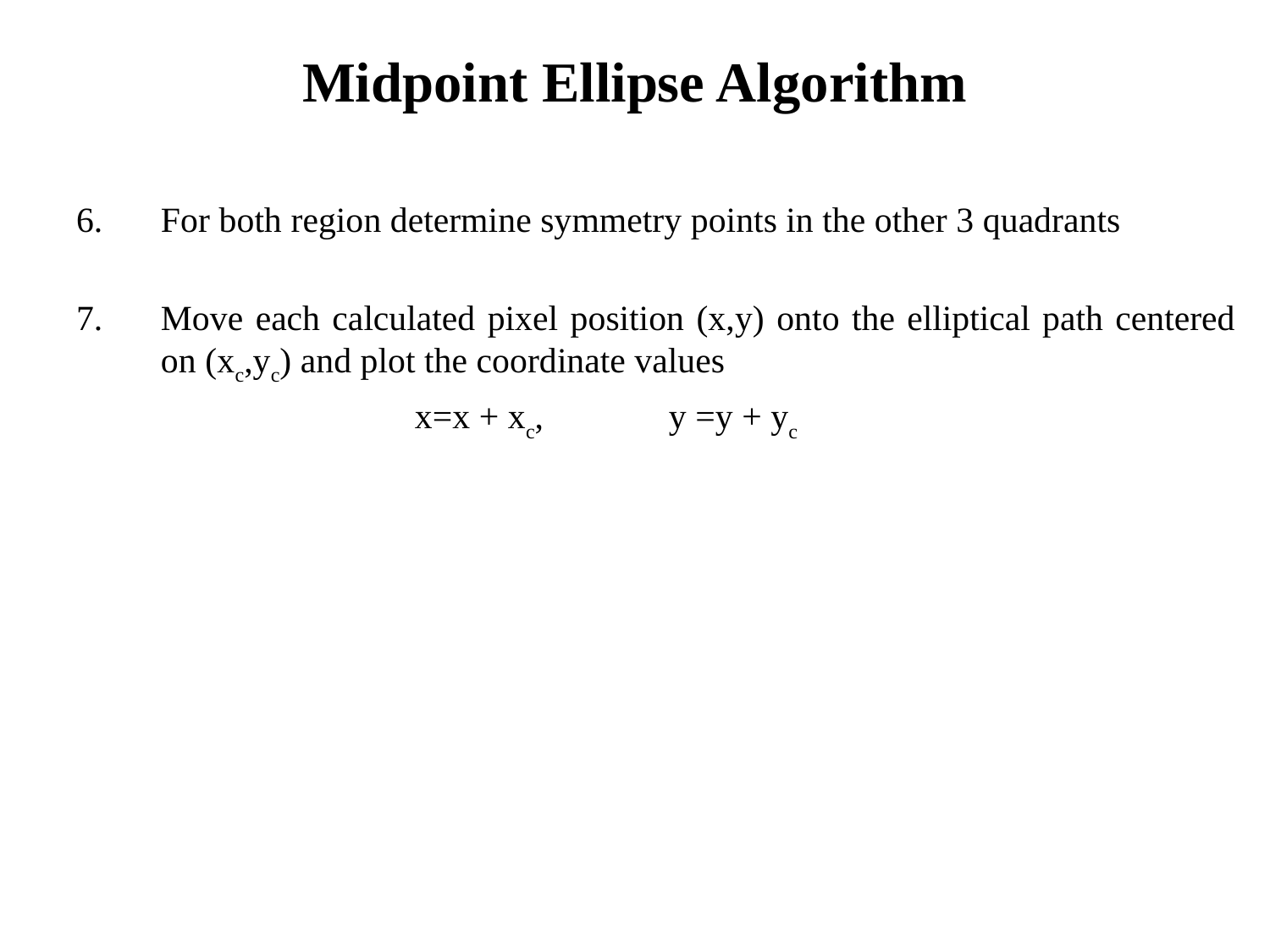

# Midpoint Ellipse Algorithm
For both region determine symmetry points in the other 3 quadrants

Move each calculated pixel position (x,y) onto the elliptical path centered on (xc,yc) and plot the coordinate values
			x=x + xc, 	y =y + yc